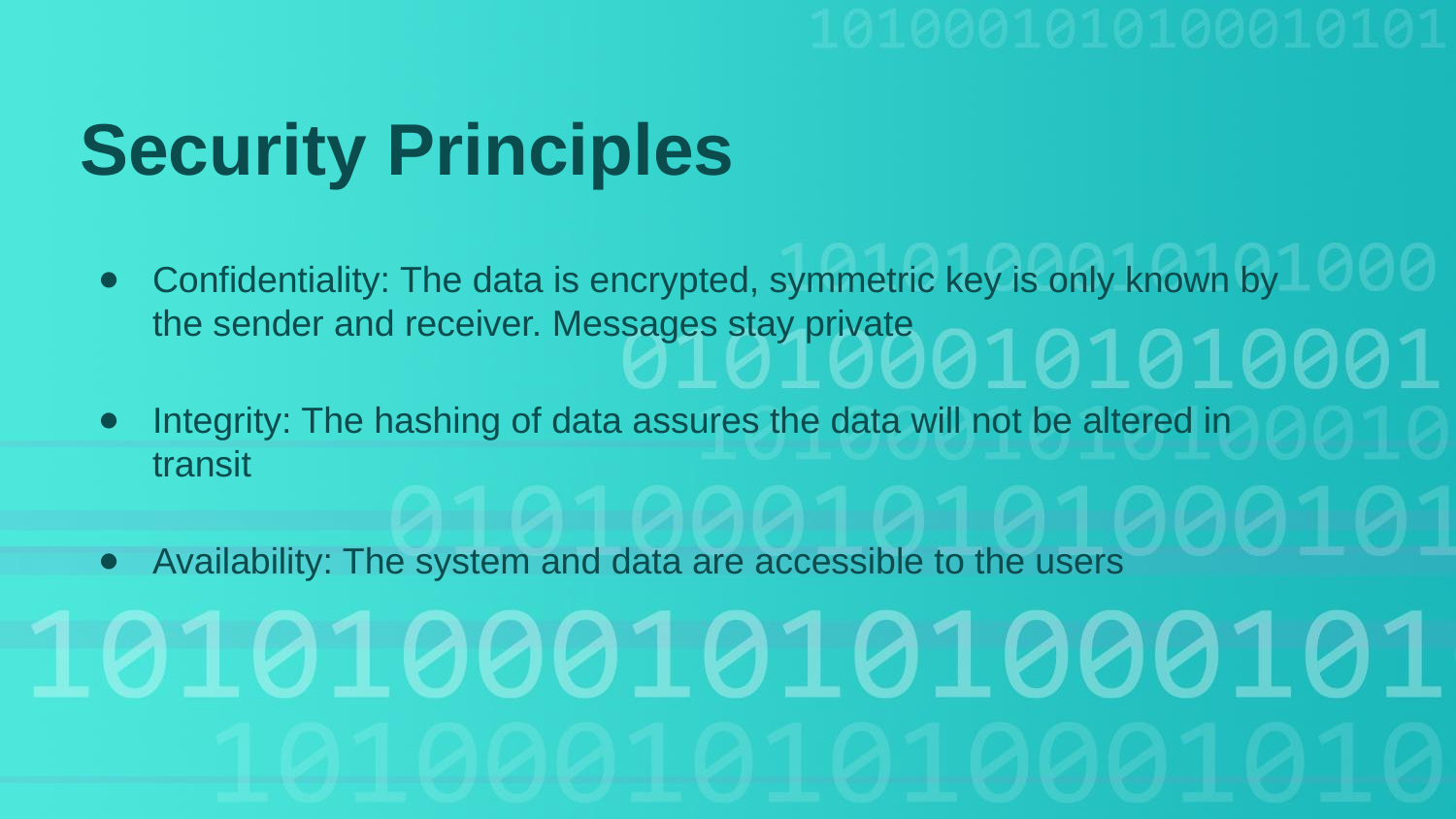

Security Principles
Confidentiality: The data is encrypted, symmetric key is only known by the sender and receiver. Messages stay private

Integrity: The hashing of data assures the data will not be altered in transit

Availability: The system and data are accessible to the users